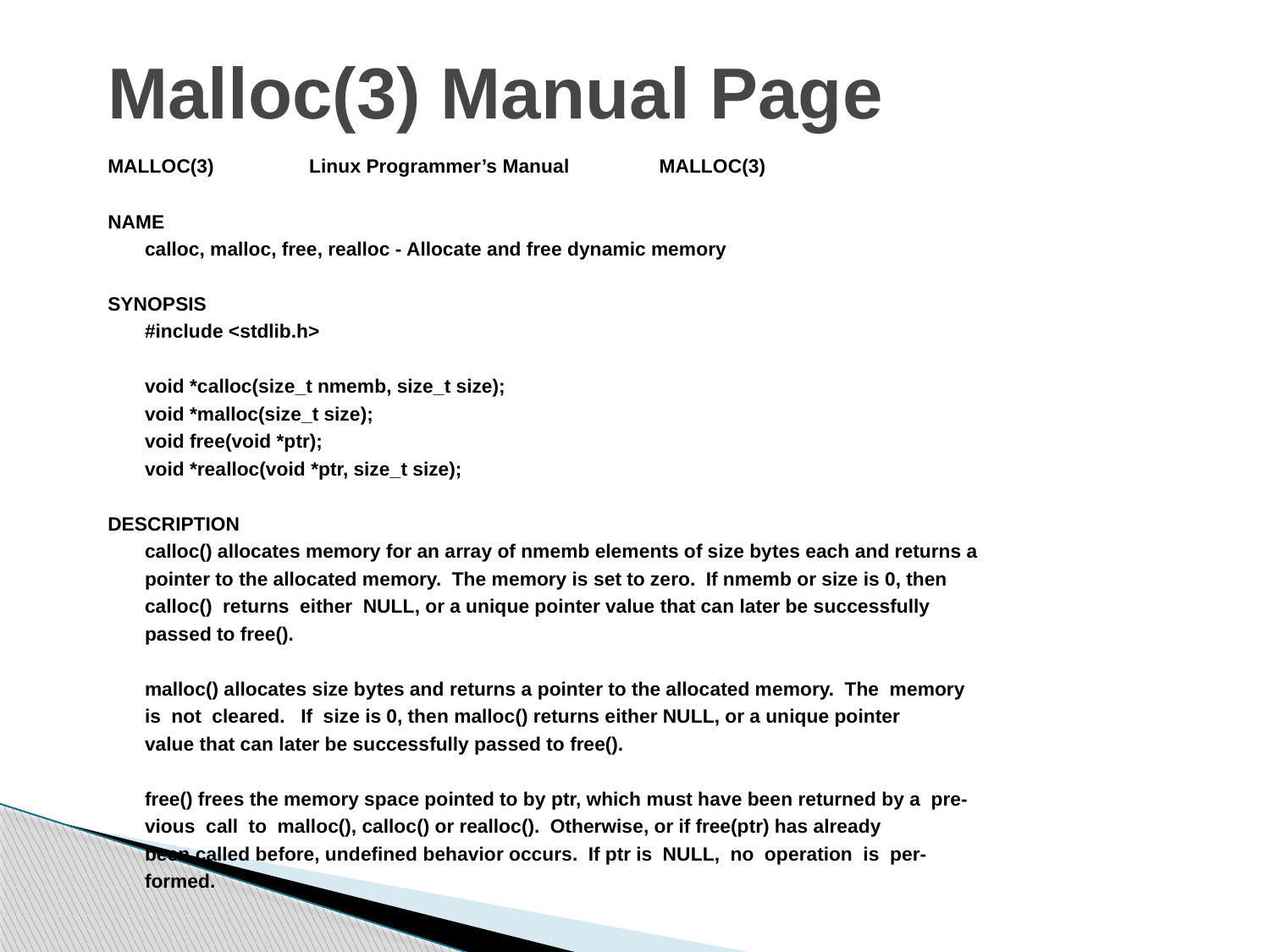

# Malloc(3) Manual Page
MALLOC(3)                  Linux Programmer’s Manual                 MALLOC(3)

NAME
       calloc, malloc, free, realloc - Allocate and free dynamic memory

SYNOPSIS
       #include <stdlib.h>

       void *calloc(size_t nmemb, size_t size);
       void *malloc(size_t size);
       void free(void *ptr);
       void *realloc(void *ptr, size_t size);

DESCRIPTION
       calloc() allocates memory for an array of nmemb elements of size bytes each and returns a
       pointer to the allocated memory.  The memory is set to zero.  If nmemb or size is 0, then
       calloc()  returns  either  NULL, or a unique pointer value that can later be successfully
       passed to free().

       malloc() allocates size bytes and returns a pointer to the allocated memory.  The  memory
       is  not  cleared.   If  size is 0, then malloc() returns either NULL, or a unique pointer
       value that can later be successfully passed to free().

       free() frees the memory space pointed to by ptr, which must have been returned by a  pre-
       vious  call  to  malloc(), calloc() or realloc().  Otherwise, or if free(ptr) has already
       been called before, undefined behavior occurs.  If ptr is  NULL,  no  operation  is  per-
       formed.